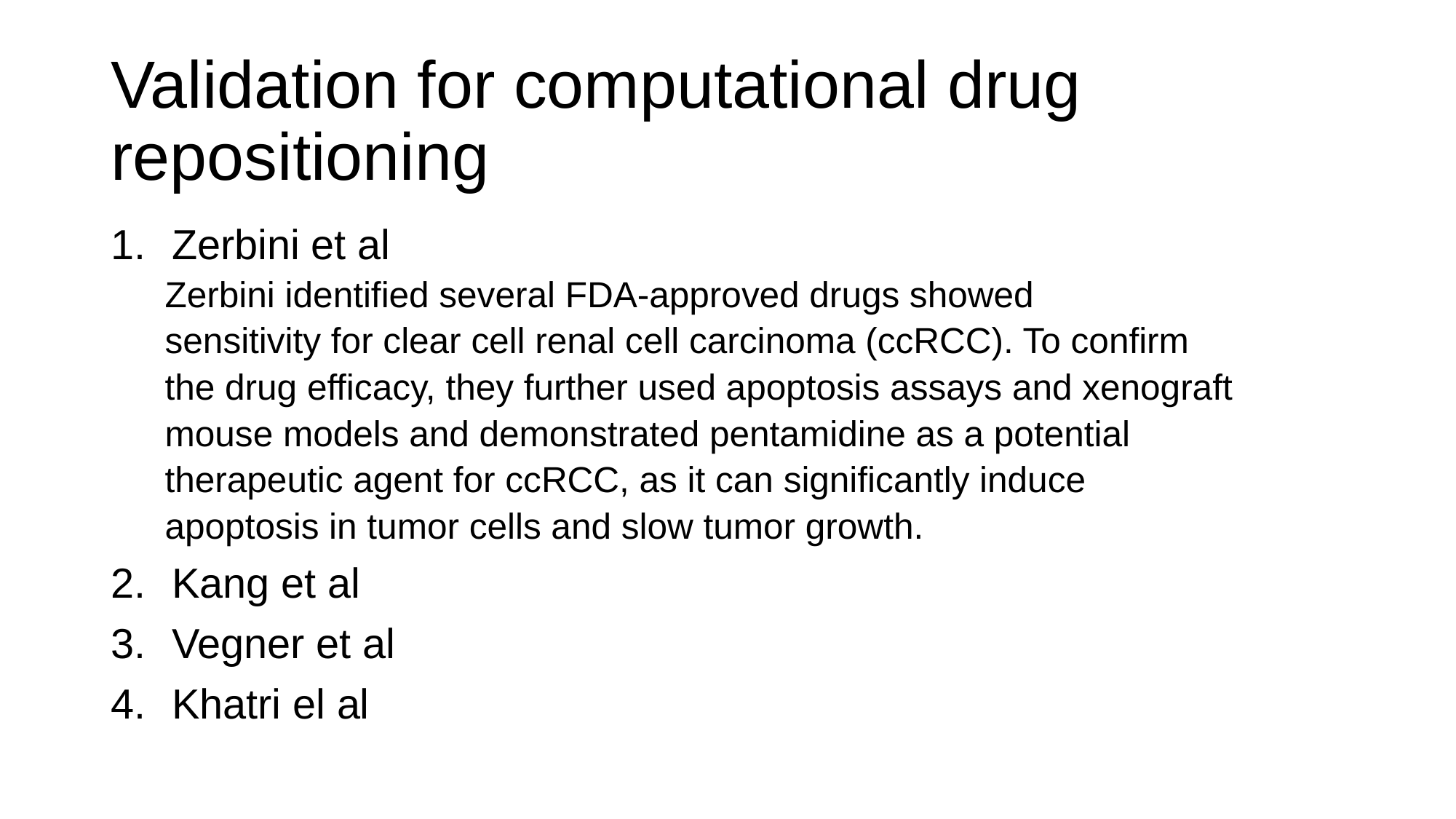

# Validation for computational drug repositioning
Zerbini et al
Zerbini identified several FDA-approved drugs showed
sensitivity for clear cell renal cell carcinoma (ccRCC). To confirm
the drug efficacy, they further used apoptosis assays and xenograft
mouse models and demonstrated pentamidine as a potential
therapeutic agent for ccRCC, as it can significantly induce
apoptosis in tumor cells and slow tumor growth.
Kang et al
Vegner et al
Khatri el al